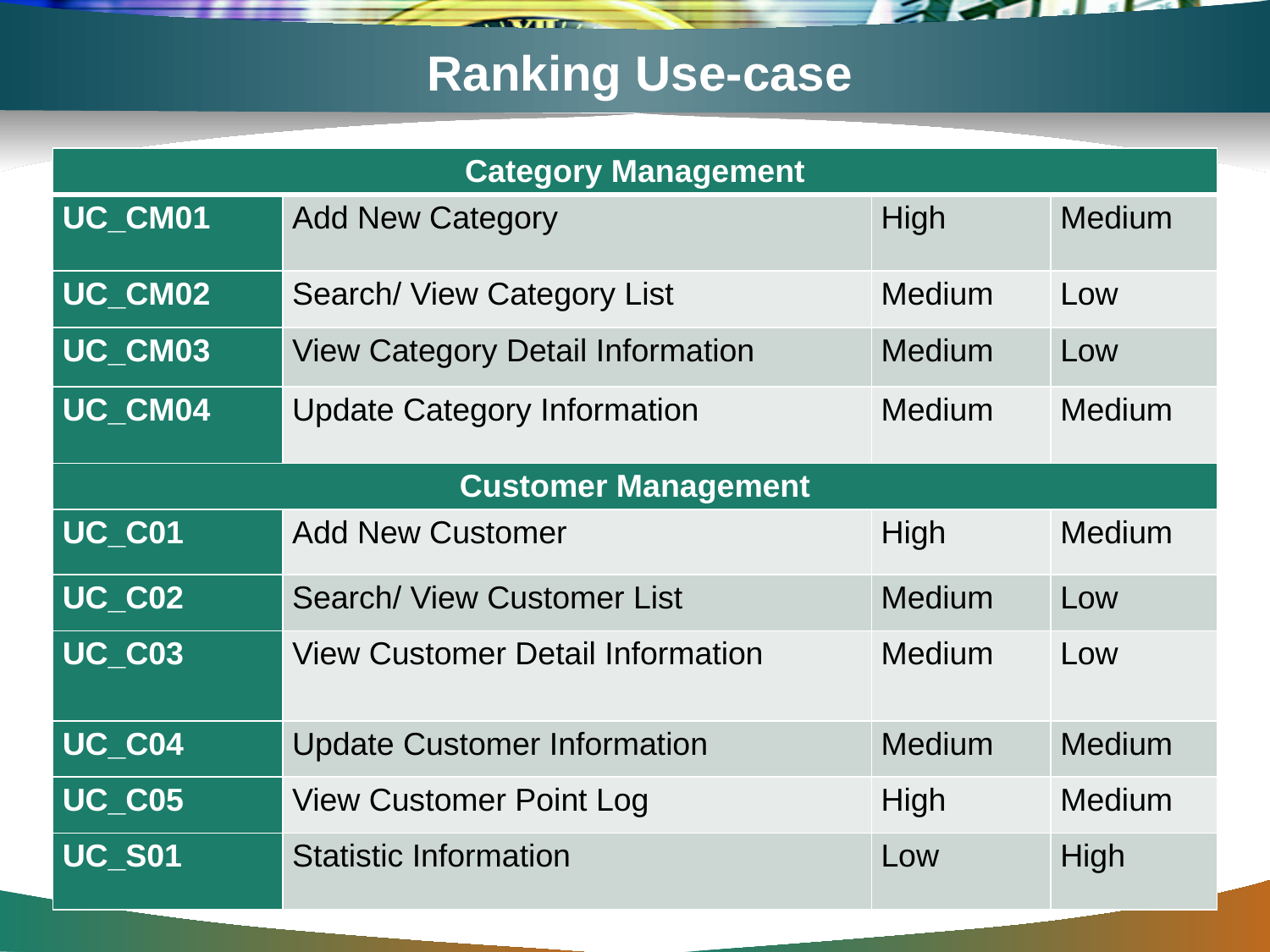

# Ranking Use-case
| Category Management |  |  |  |
| --- | --- | --- | --- |
| UC\_CM01 | Add New Category | High | Medium |
| UC\_CM02 | Search/ View Category List | Medium | Low |
| UC\_CM03 | View Category Detail Information | Medium | Low |
| UC\_CM04 | Update Category Information | Medium | Medium |
| Customer Management |  |  |  |
| UC\_C01 | Add New Customer | High | Medium |
| UC\_C02 | Search/ View Customer List | Medium | Low |
| UC\_C03 | View Customer Detail Information | Medium | Low |
| UC\_C04 | Update Customer Information | Medium | Medium |
| UC\_C05 | View Customer Point Log | High | Medium |
| UC\_S01 | Statistic Information | Low | High |